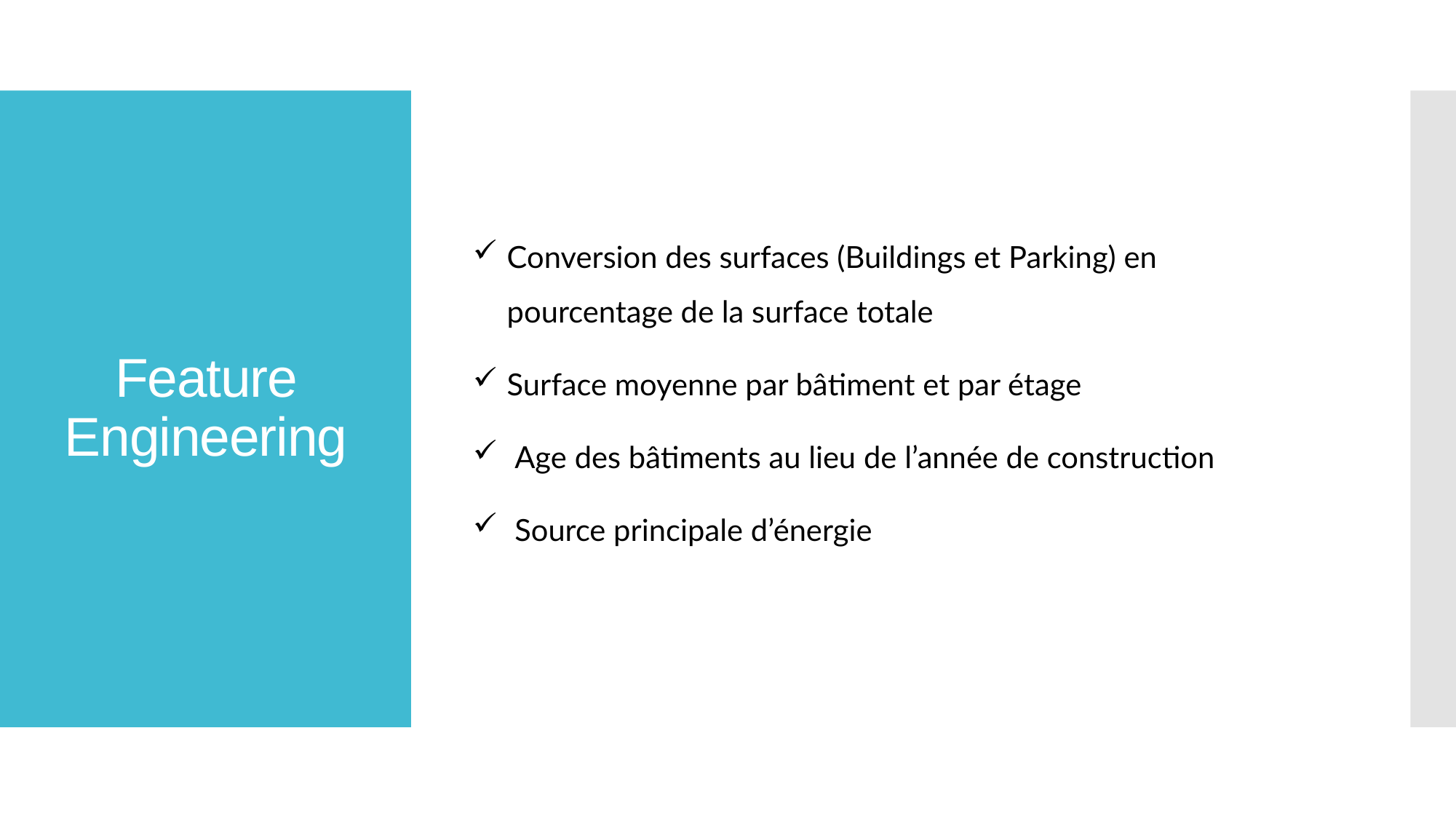

Conversion des surfaces (Buildings et Parking) en pourcentage de la surface totale
Surface moyenne par bâtiment et par étage
 Age des bâtiments au lieu de l’année de construction
 Source principale d’énergie

# Feature Engineering